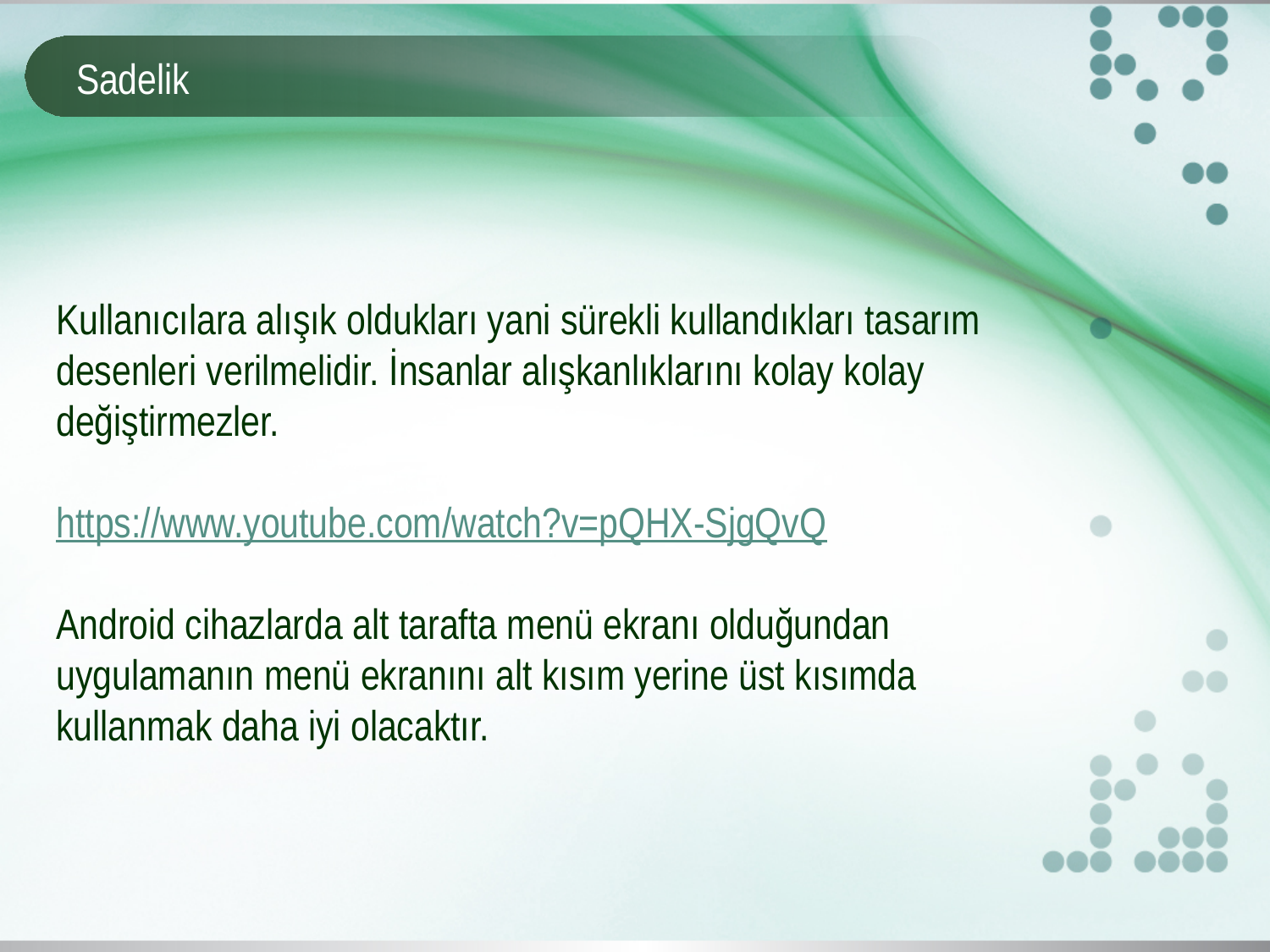

# Sadelik
Kullanıcılara alışık oldukları yani sürekli kullandıkları tasarım desenleri verilmelidir. İnsanlar alışkanlıklarını kolay kolay değiştirmezler.

https://www.youtube.com/watch?v=pQHX-SjgQvQ

Android cihazlarda alt tarafta menü ekranı olduğundan uygulamanın menü ekranını alt kısım yerine üst kısımda kullanmak daha iyi olacaktır.